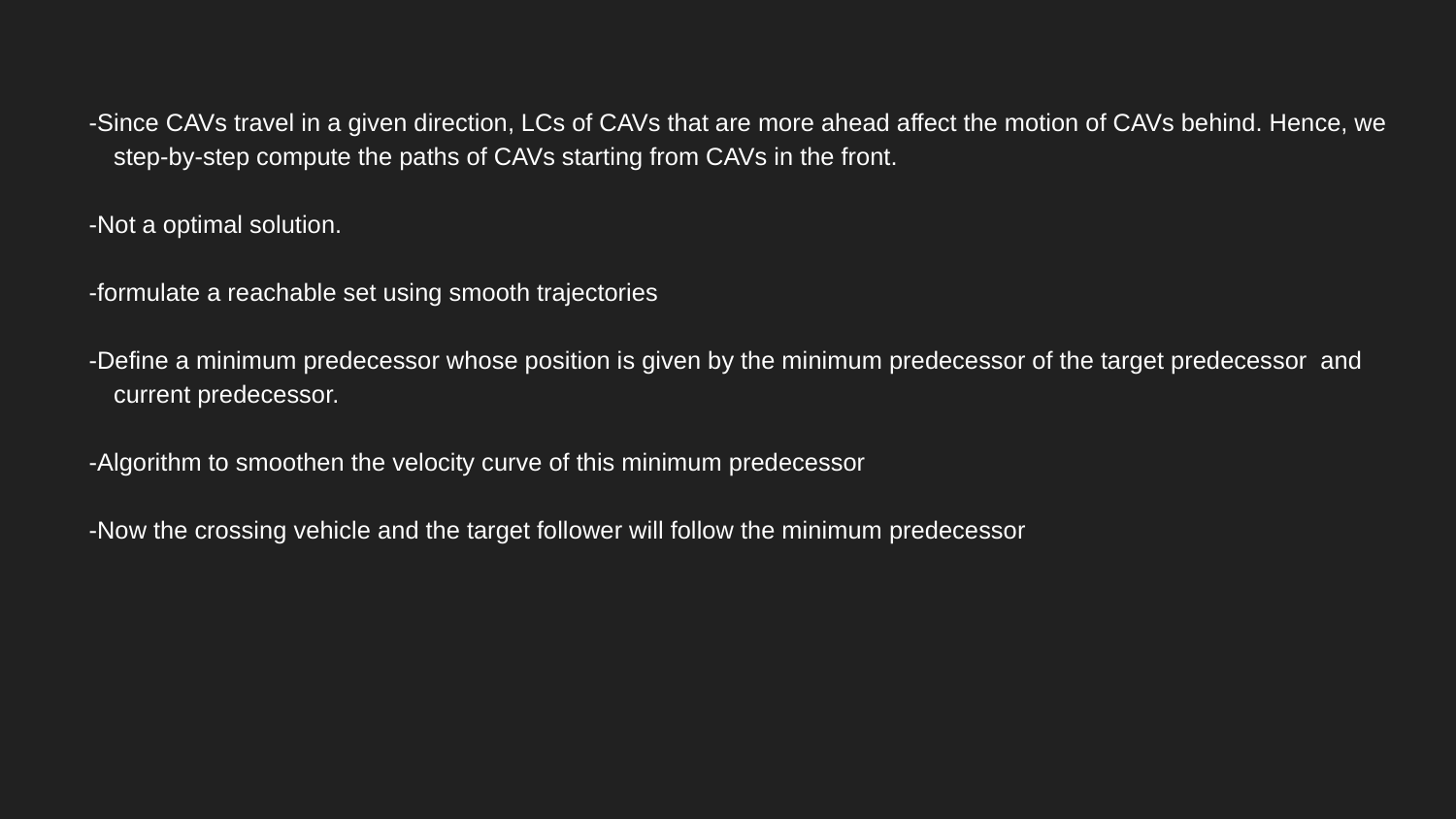

-Since CAVs travel in a given direction, LCs of CAVs that are more ahead affect the motion of CAVs behind. Hence, we step-by-step compute the paths of CAVs starting from CAVs in the front.

-Not a optimal solution.

-formulate a reachable set using smooth trajectories

-Define a minimum predecessor whose position is given by the minimum predecessor of the target predecessor  and current predecessor.

-Algorithm to smoothen the velocity curve of this minimum predecessor

-Now the crossing vehicle and the target follower will follow the minimum predecessor